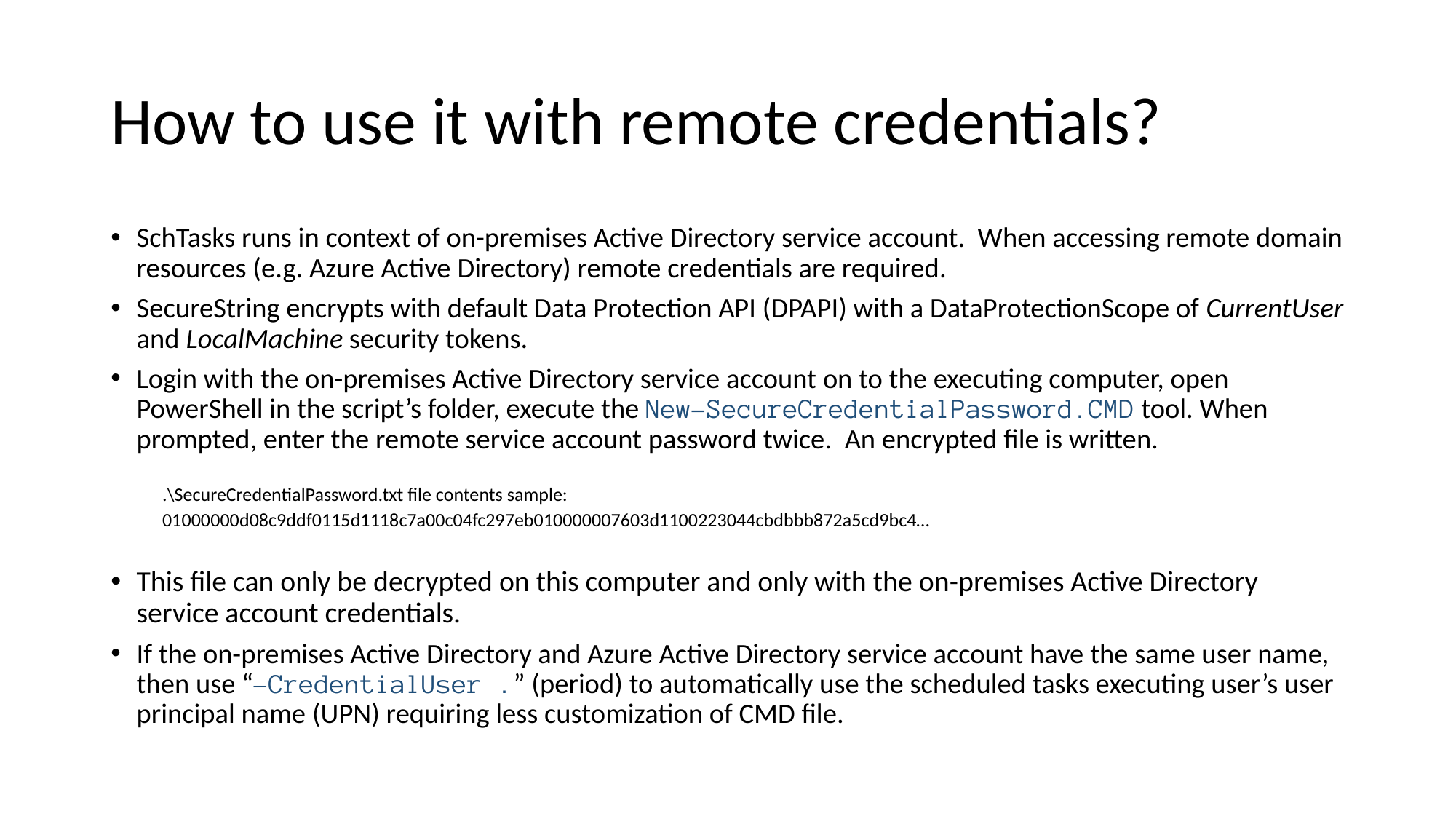

# How to use it with remote credentials?
SchTasks runs in context of on-premises Active Directory service account.  When accessing remote domain resources (e.g. Azure Active Directory) remote credentials are required.
SecureString encrypts with default Data Protection API (DPAPI) with a DataProtectionScope of CurrentUser and LocalMachine security tokens.
Login with the on-premises Active Directory service account on to the executing computer, open PowerShell in the script’s folder, execute the New-SecureCredentialPassword.CMD tool. When prompted, enter the remote service account password twice.  An encrypted file is written.

.\SecureCredentialPassword.txt file contents sample:
01000000d08c9ddf0115d1118c7a00c04fc297eb010000007603d1100223044cbdbbb872a5cd9bc4…

This file can only be decrypted on this computer and only with the on-premises Active Directory service account credentials.
If the on-premises Active Directory and Azure Active Directory service account have the same user name, then use “–CredentialUser .” (period) to automatically use the scheduled tasks executing user’s user principal name (UPN) requiring less customization of CMD file.